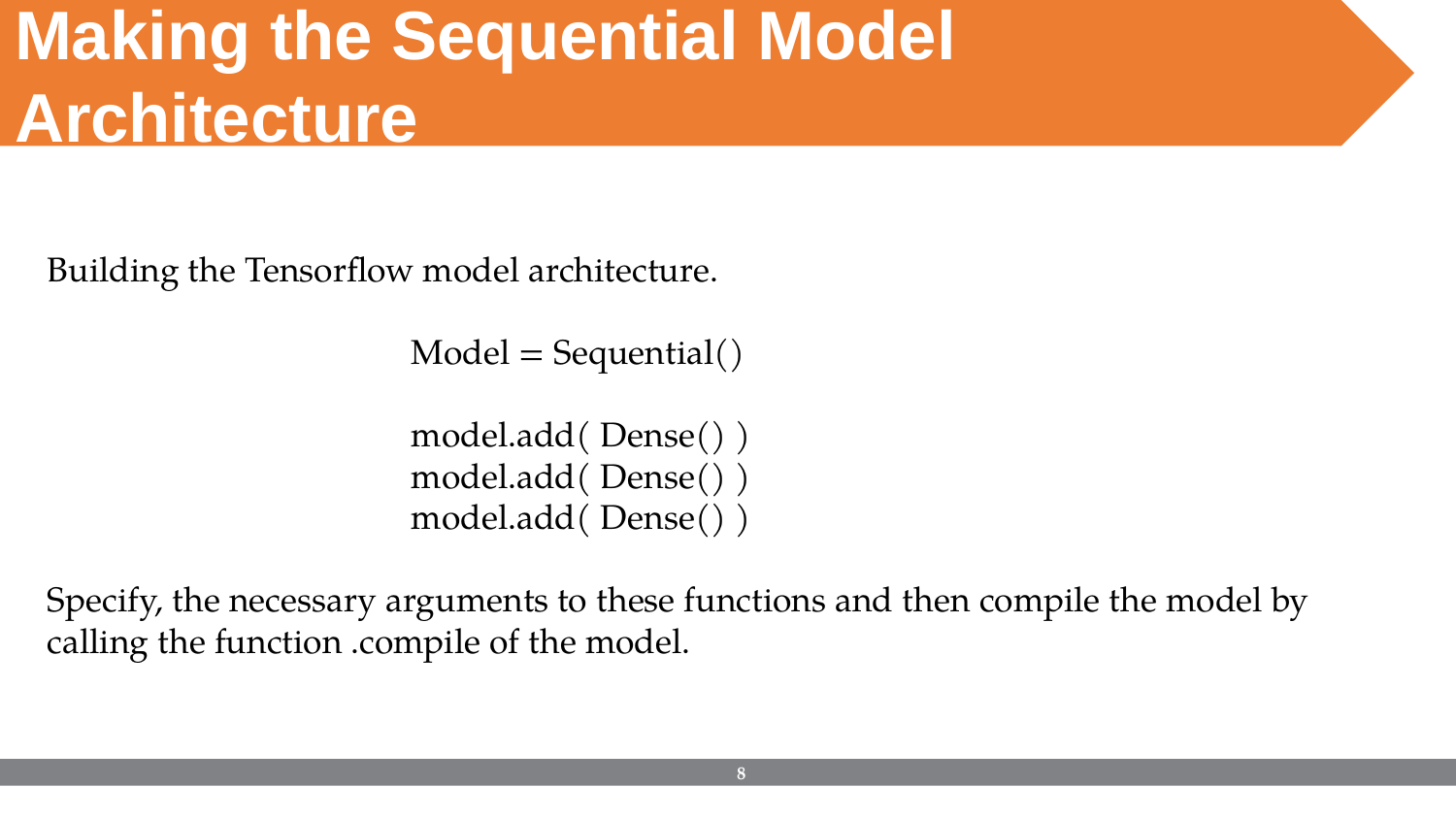

Making the Sequential Model Architecture
Building the Tensorflow model architecture.

Model = Sequential()

model.add( Dense() )
model.add( Dense() )
model.add( Dense() )

Specify, the necessary arguments to these functions and then compile the model by calling the function .compile of the model.
8